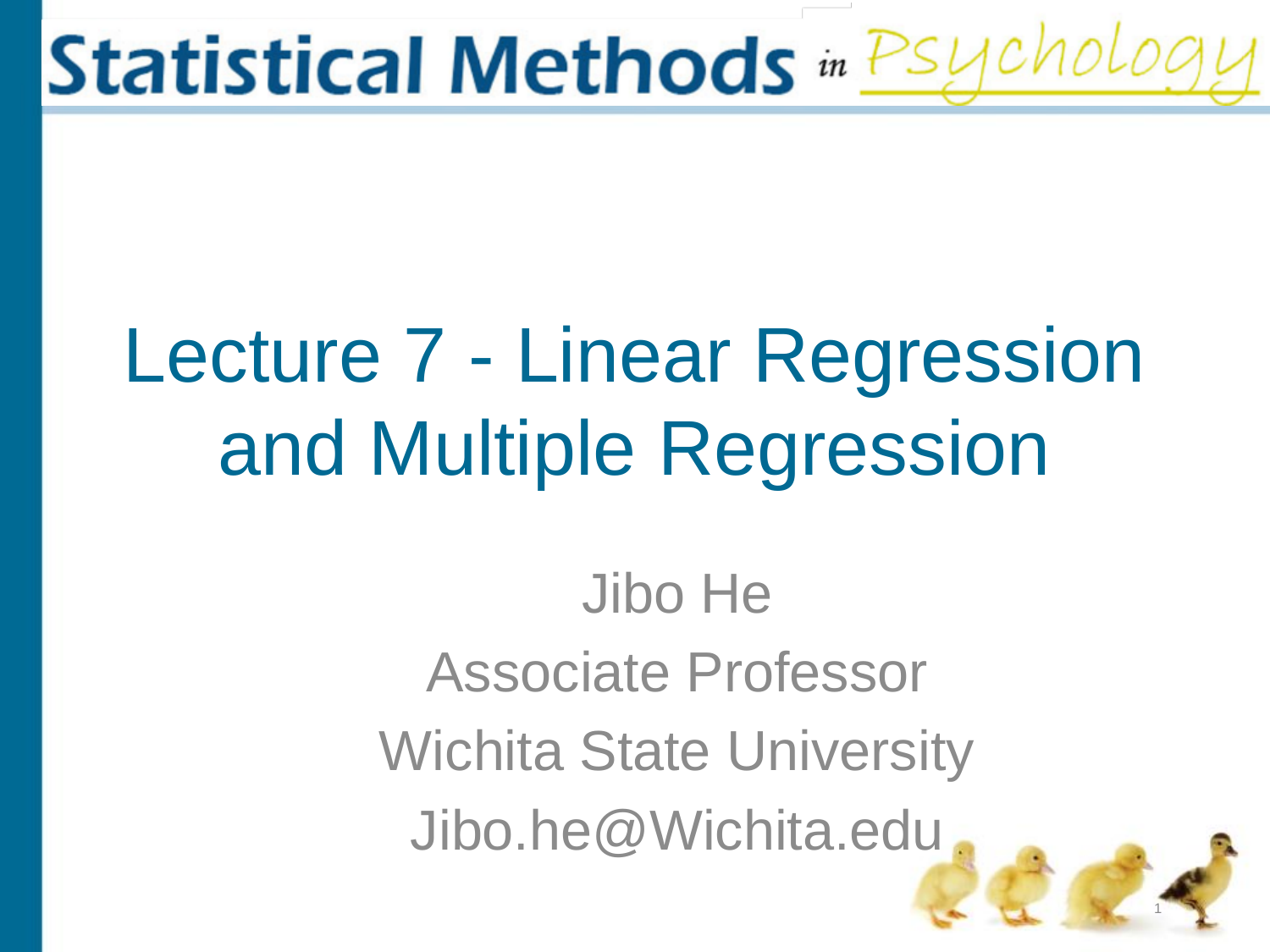

# Lecture 7 - Linear Regression and Multiple Regression
Jibo He
Associate Professor
Wichita State University
Jibo.he@Wichita.edu

1